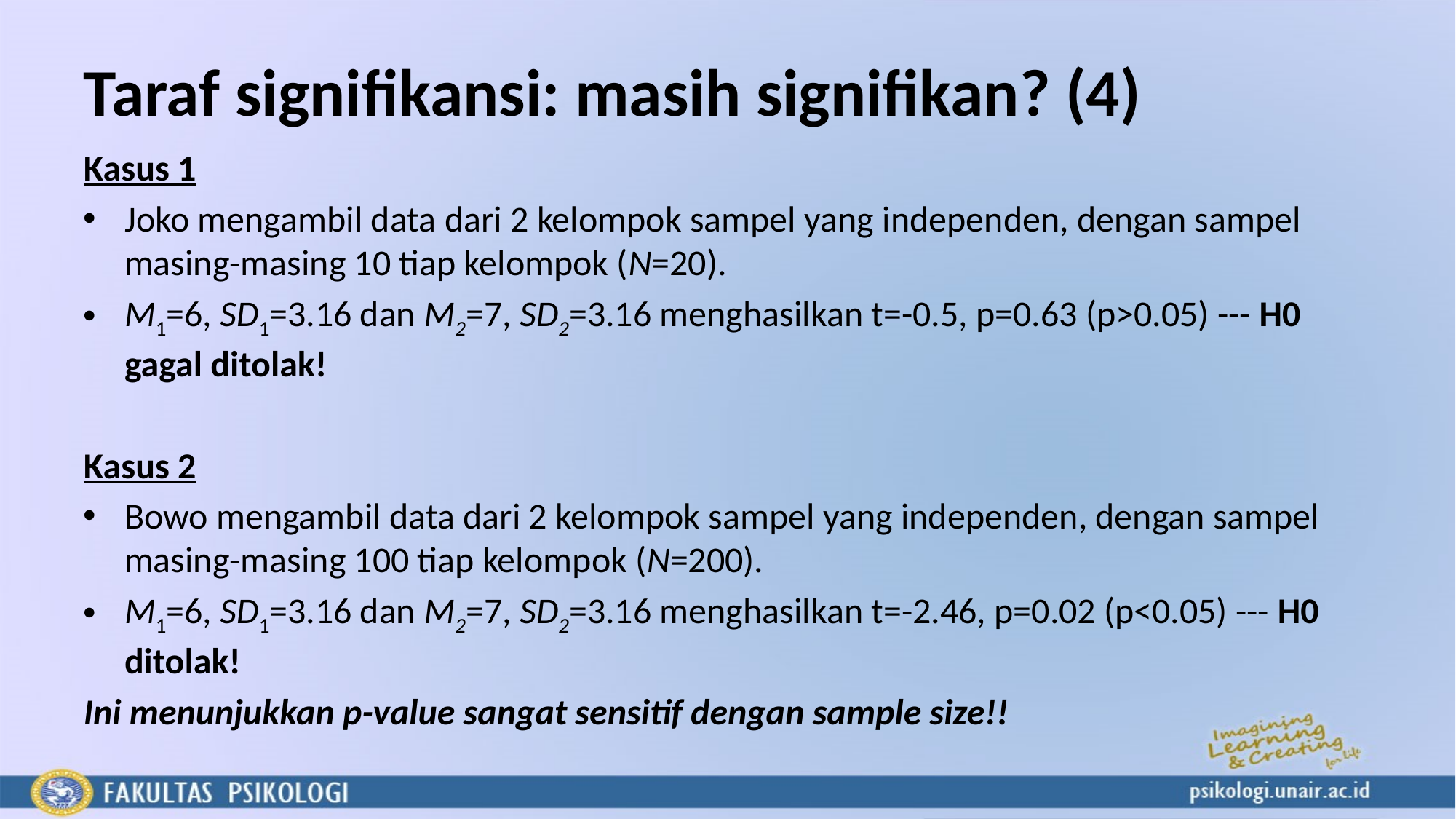

# Taraf signifikansi: masih signifikan? (4)
Kasus 1
Joko mengambil data dari 2 kelompok sampel yang independen, dengan sampel masing-masing 10 tiap kelompok (N=20).
M1=6, SD1=3.16 dan M2=7, SD2=3.16 menghasilkan t=-0.5, p=0.63 (p>0.05) --- H0 gagal ditolak!

Kasus 2
Bowo mengambil data dari 2 kelompok sampel yang independen, dengan sampel masing-masing 100 tiap kelompok (N=200).
M1=6, SD1=3.16 dan M2=7, SD2=3.16 menghasilkan t=-2.46, p=0.02 (p<0.05) --- H0 ditolak!
Ini menunjukkan p-value sangat sensitif dengan sample size!!